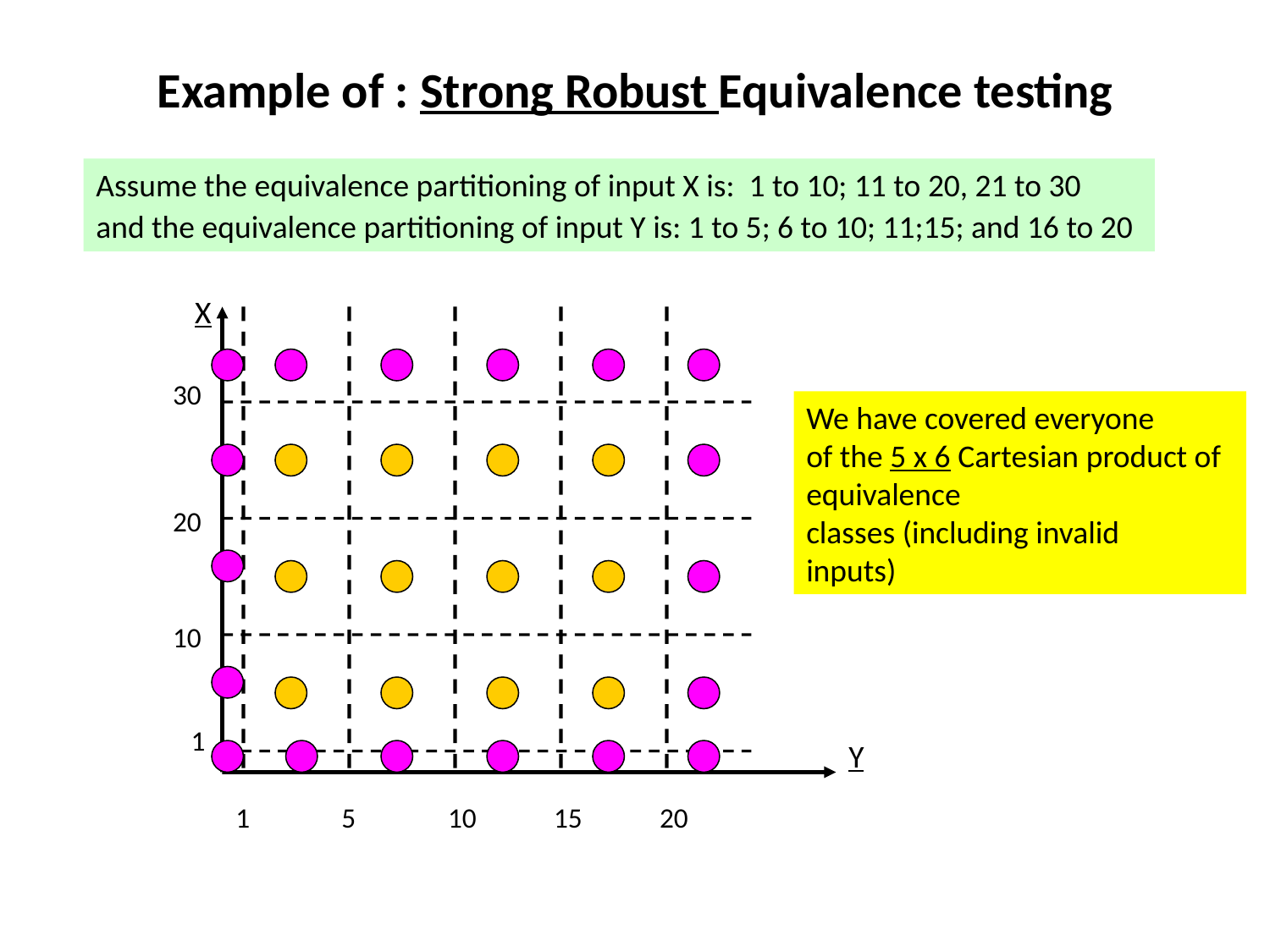

# Example of : Strong Robust Equivalence testing
Assume the equivalence partitioning of input X is:  1 to 10; 11 to 20, 21 to 30
and the equivalence partitioning of input Y is: 1 to 5; 6 to 10; 11;15; and 16 to 20
X

30
We have covered everyone
of the 5 x 6 Cartesian product of equivalence
classes (including invalid
inputs)

20

10

1
Y

1
5
10
15
20